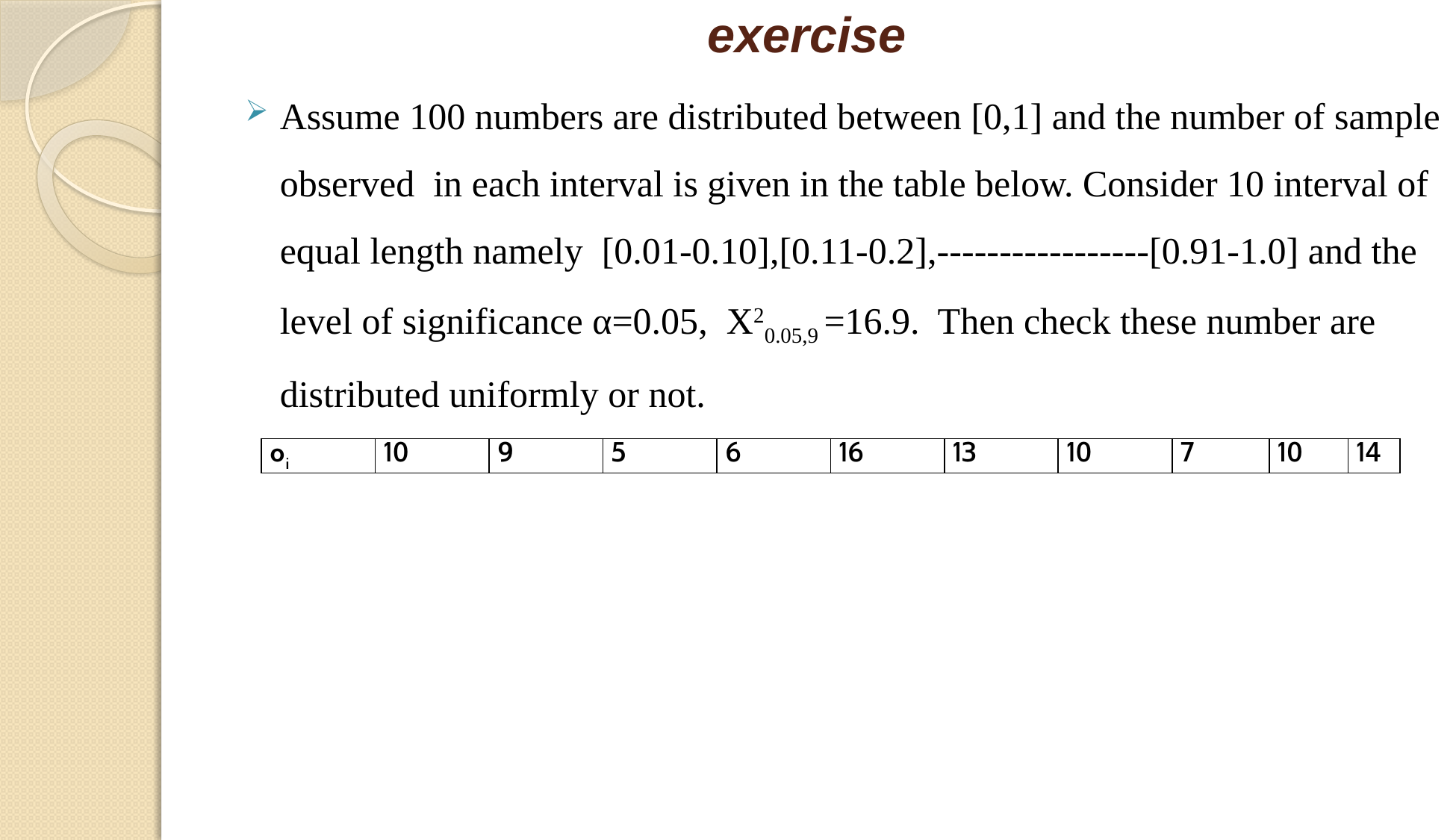

# exercise
Assume 100 numbers are distributed between [0,1] and the number of sample observed  in each interval is given in the table below. Consider 10 interval of equal length namely  [0.01-0.10],[0.11-0.2],-----------------[0.91-1.0] and the level of significance α=0.05,  X20.05,9 =16.9.  Then check these number are distributed uniformly or not.

| oi | 10 | 9 | 5 | 6 | 16 | 13 | 10 | 7 | 10 | 14 |
| --- | --- | --- | --- | --- | --- | --- | --- | --- | --- | --- |